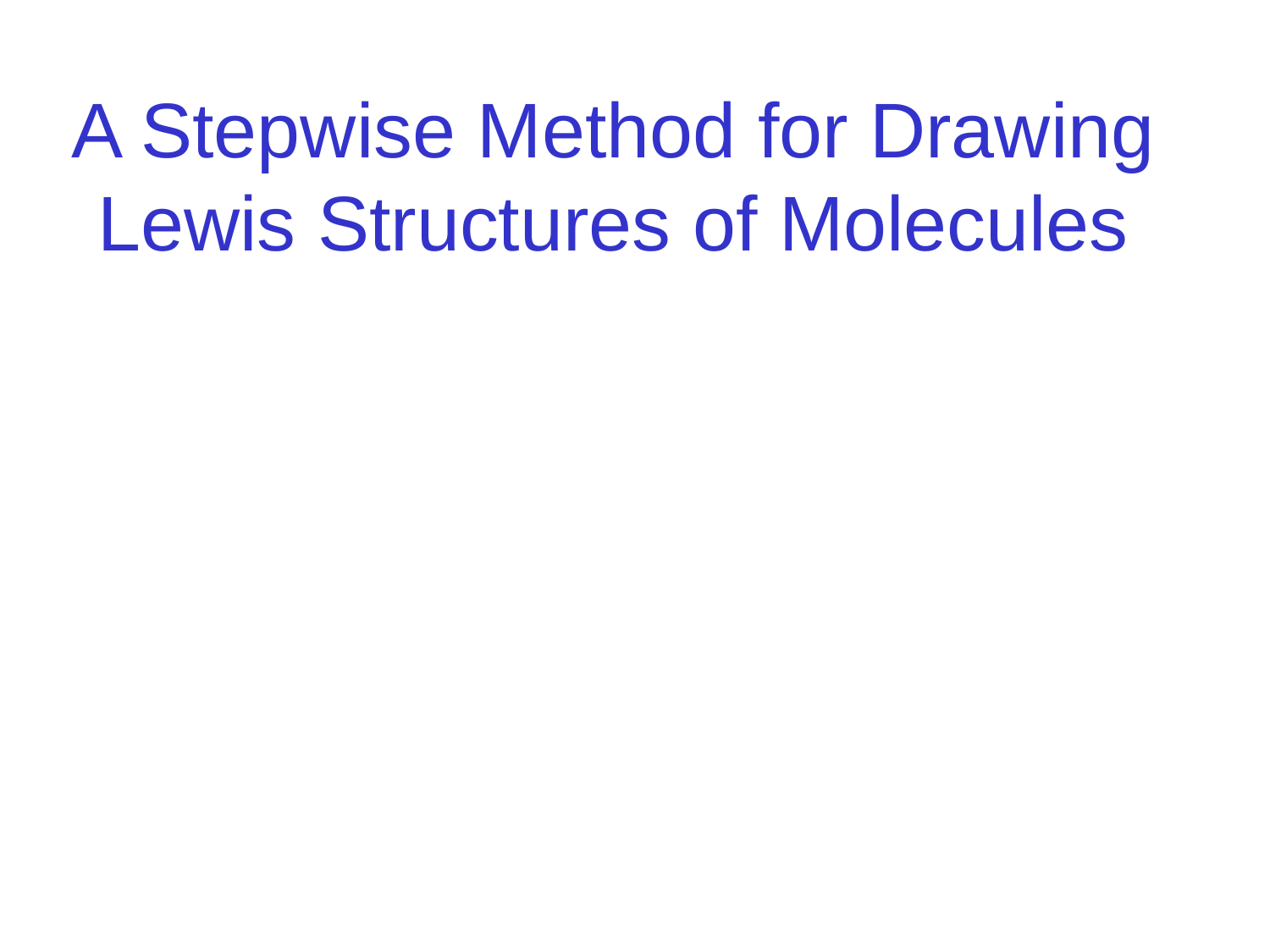

A Stepwise Method for Drawing Lewis Structures of Molecules